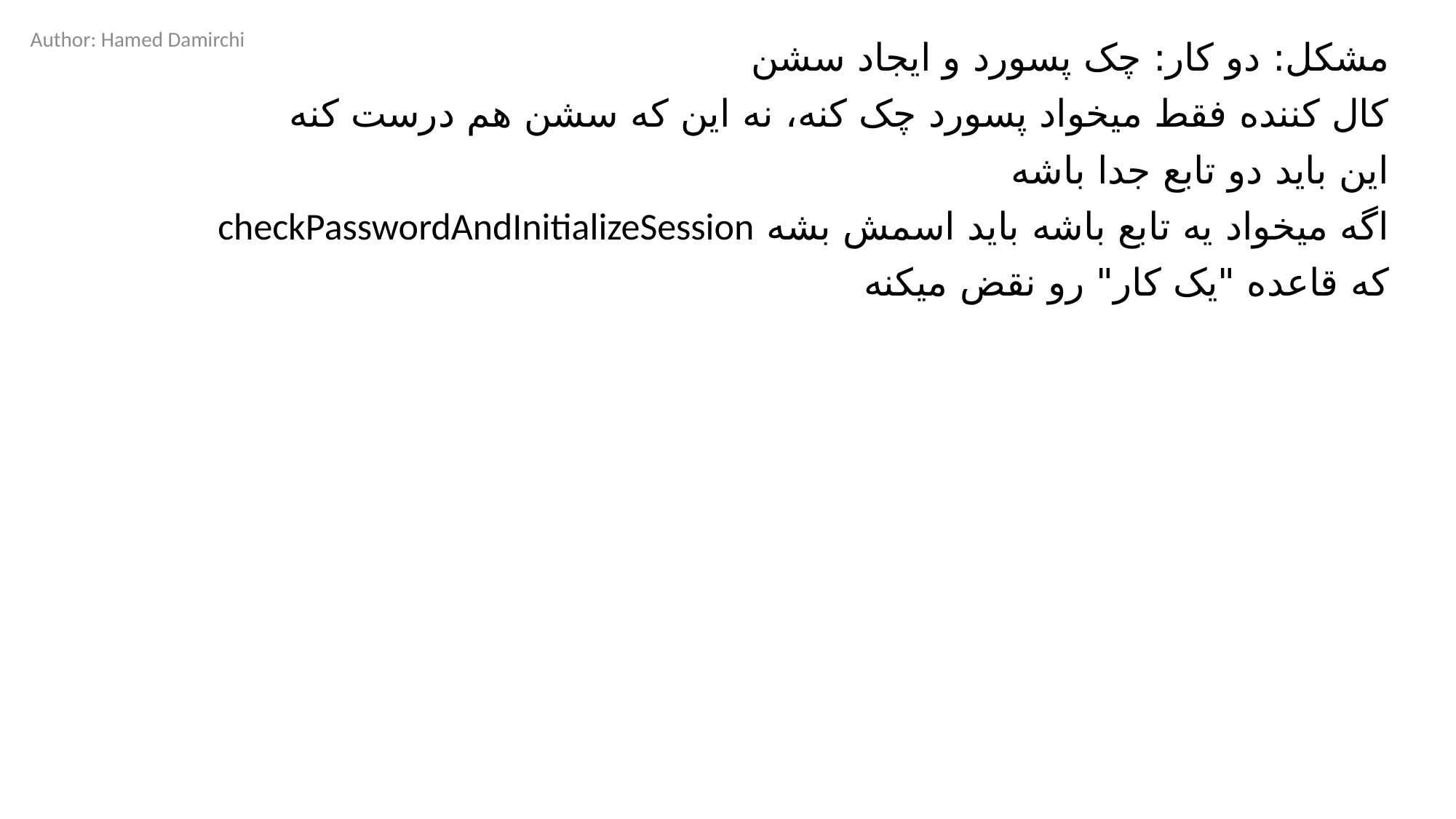

Author: Hamed Damirchi
مشکل: دو کار: چک پسورد و ایجاد سشن
کال کننده فقط میخواد پسورد چک کنه، نه این که سشن هم درست کنه
این باید دو تابع جدا باشه
اگه میخواد یه تابع باشه باید اسمش بشه checkPasswordAndInitializeSession
که قاعده "یک کار" رو نقض میکنه